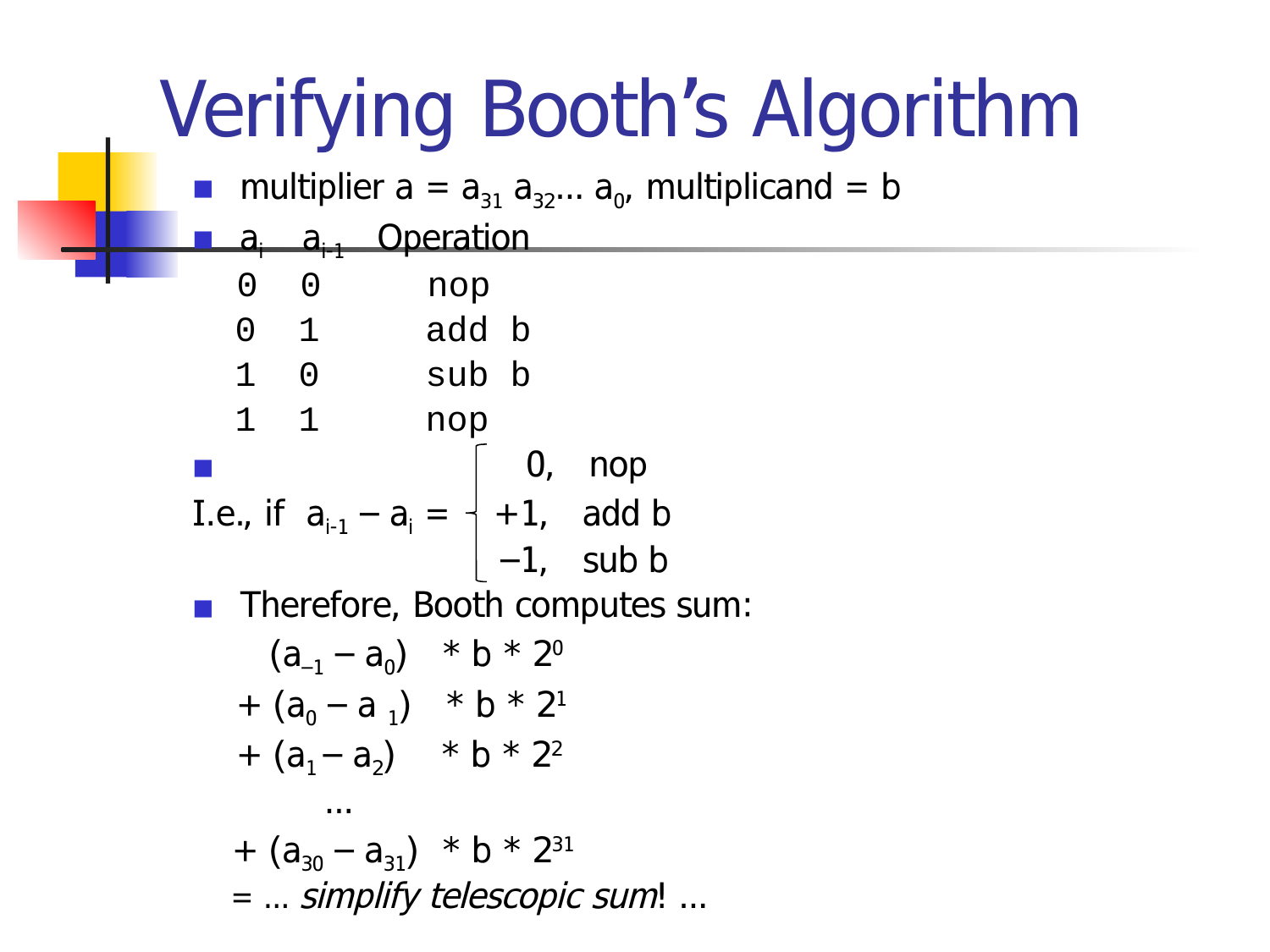

# Verifying Booth’s Algorithm
multiplier a = a31 a32… a0, multiplicand = b
ai    ai-1   Operation
    0  0     nop
  0  1     add b
  1  0     sub b
  1  1     nop
                          0,   nop
I.e., if  ai-1 – ai =    +1,   add b
                            –1,   sub b
Therefore, Booth computes sum:
       (a–1 – a0)   * b * 20
    + (a0 – a 1)   * b * 21
    + (a1 – a2)    * b * 22
            …
    + (a30 – a31)  * b * 231
  = … simplify telescopic sum! …